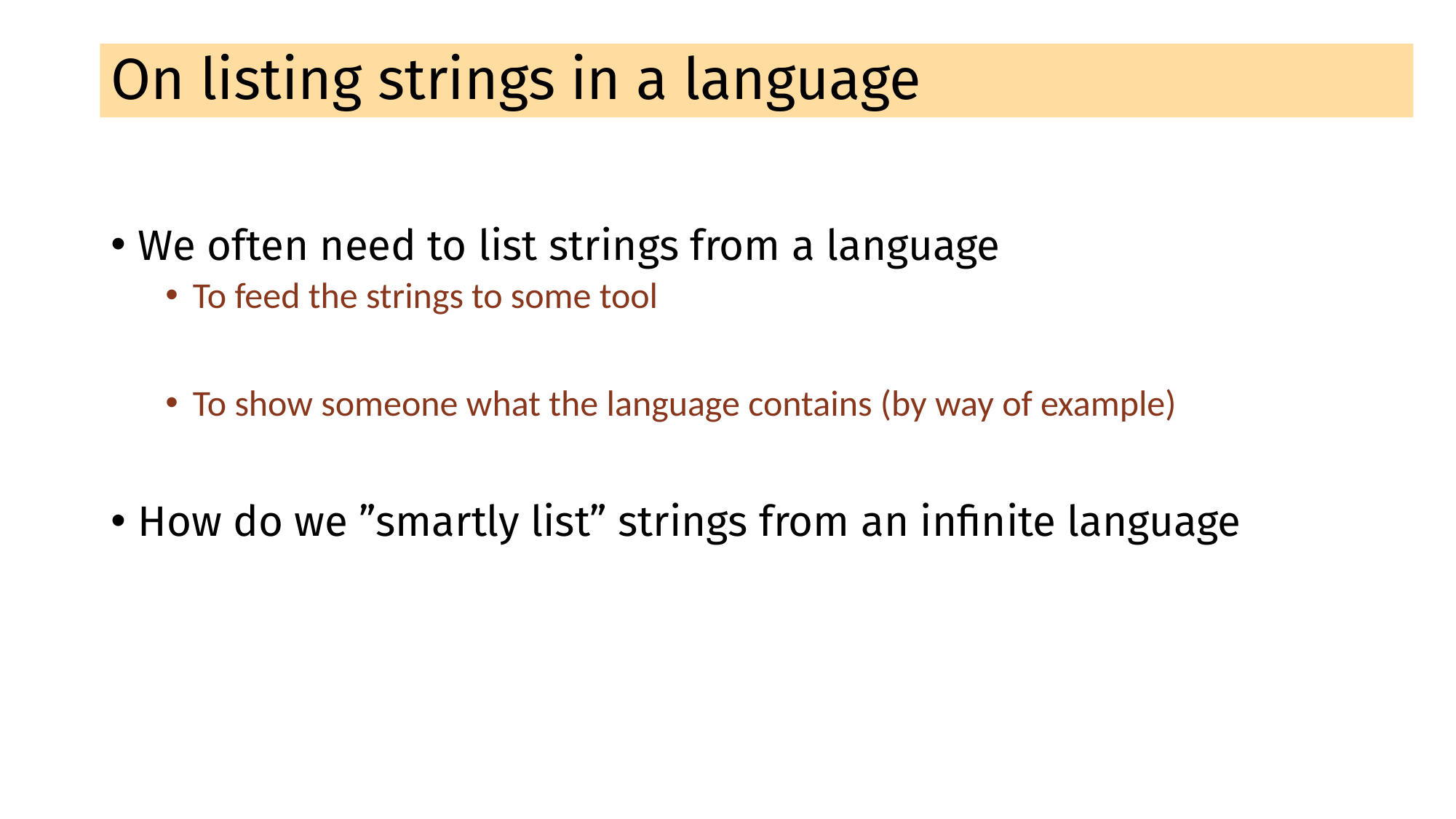

# On listing strings in a language
We often need to list strings from a language
To feed the strings to some tool

To show someone what the language contains (by way of example)

How do we ”smartly list” strings from an infinite language